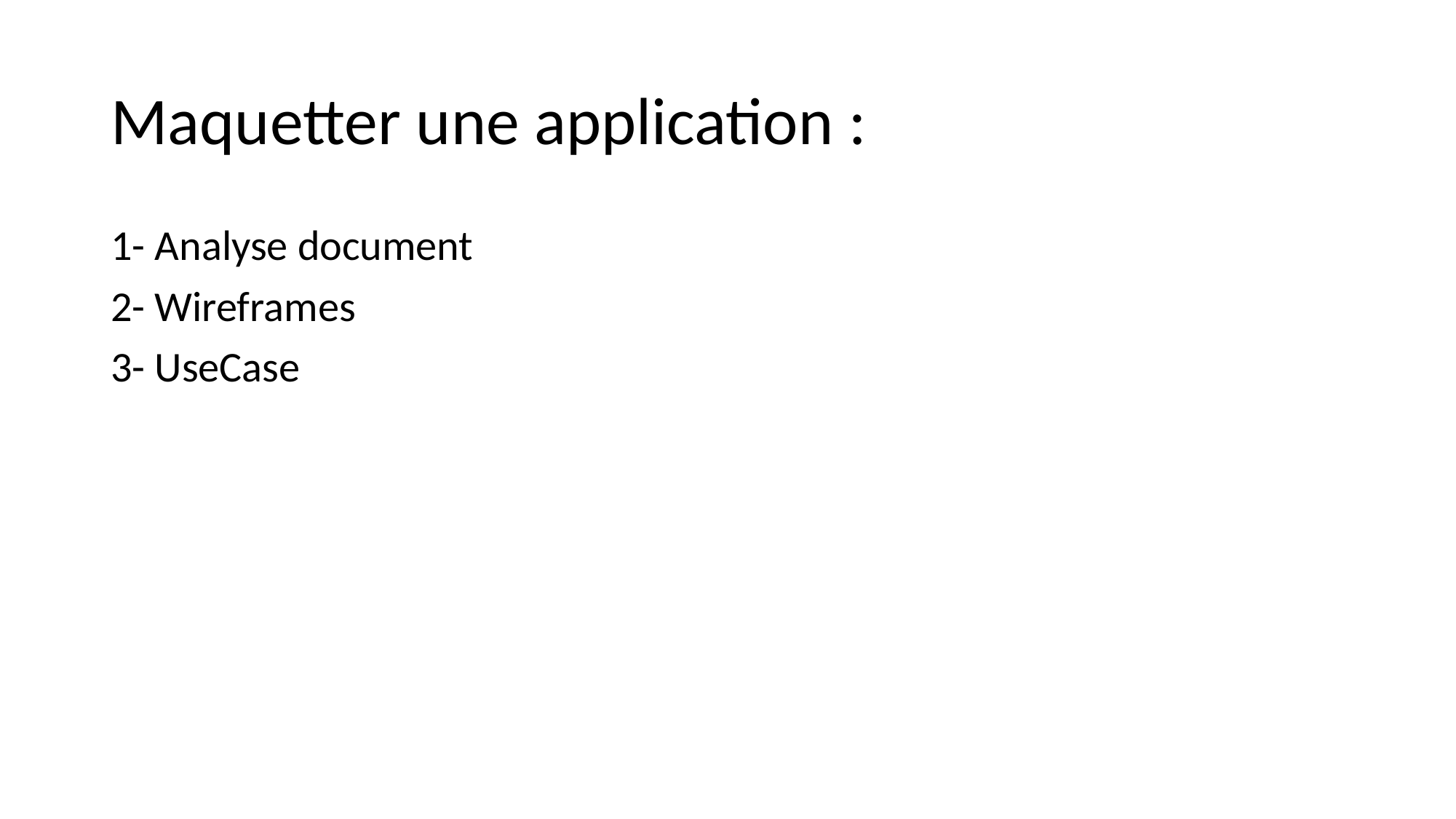

# Maquetter une application :
1- Analyse document
2- Wireframes
3- UseCase